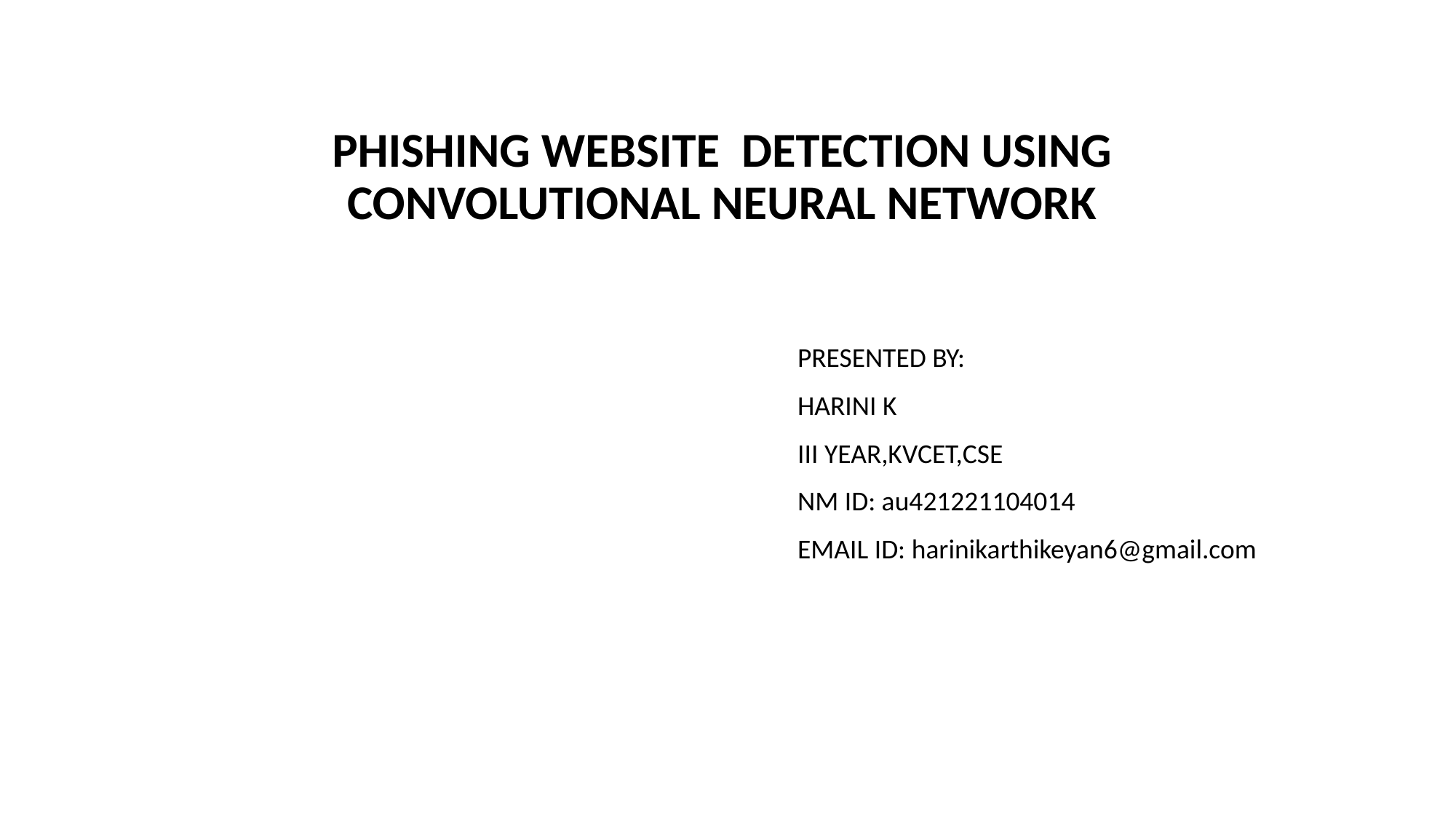

# PHISHING WEBSITE  DETECTION USING CONVOLUTIONAL NEURAL NETWORK
PRESENTED BY:
HARINI K
III YEAR,KVCET,CSE
NM ID: au421221104014
EMAIL ID: harinikarthikeyan6@gmail.com